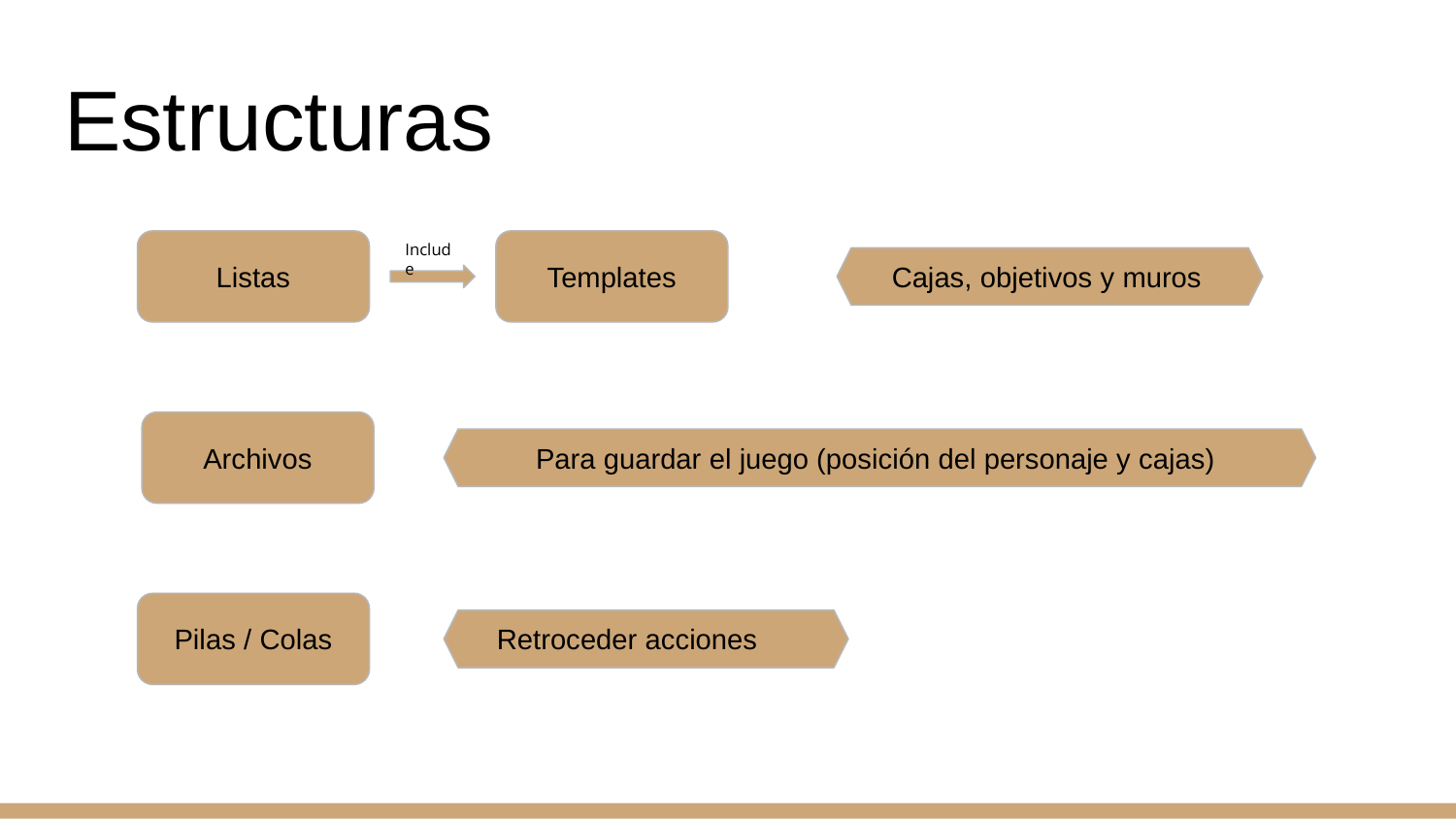

# Estructuras
Listas
Include
Templates
Cajas, objetivos y muros

Archivos
Para guardar el juego (posición del personaje y cajas)
Pilas / Colas
Retroceder acciones